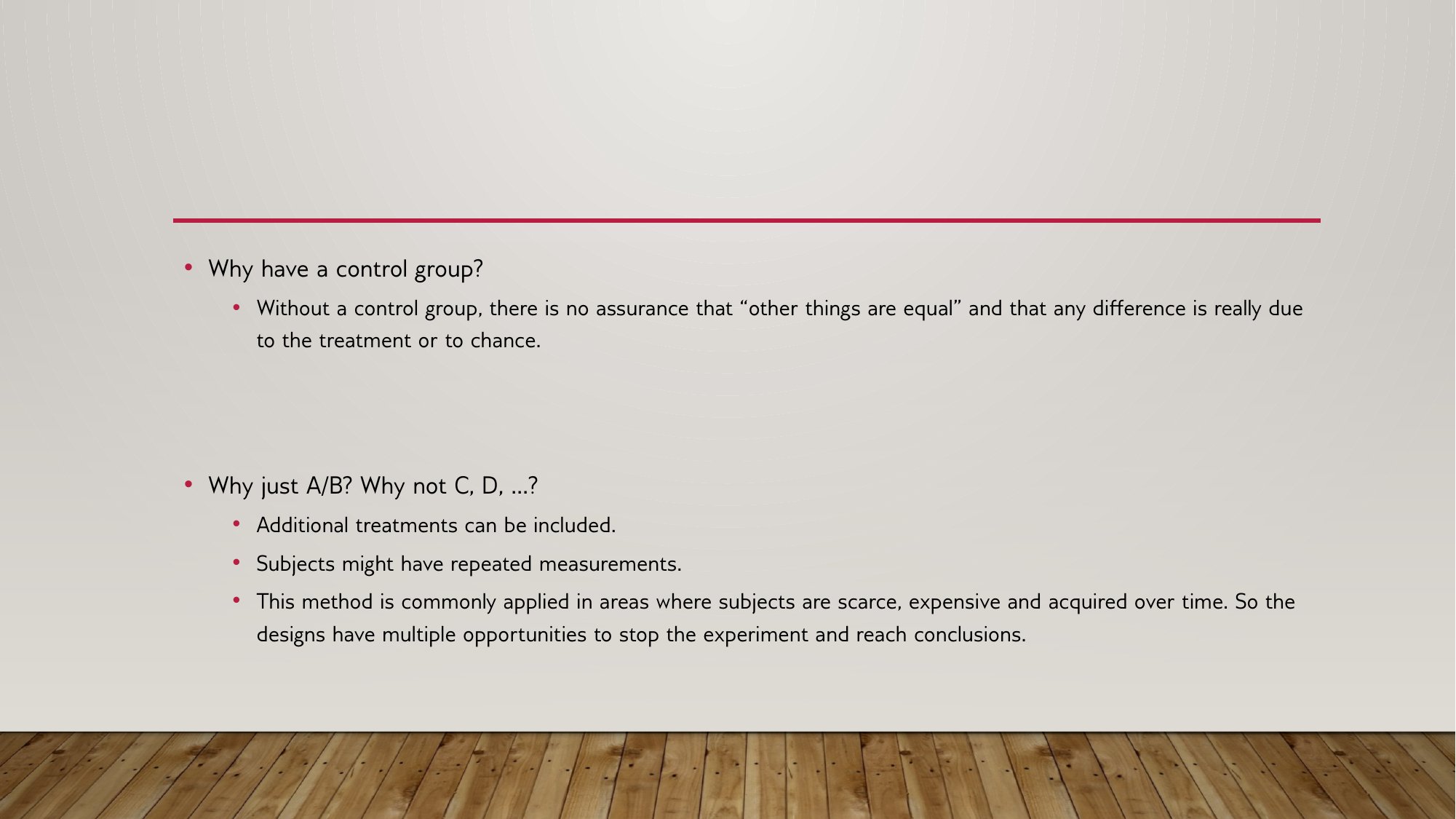

#
Why have a control group?
Without a control group, there is no assurance that “other things are equal” and that any difference is really due to the treatment or to chance.

Why just A/B? Why not C, D, …?
Additional treatments can be included.
Subjects might have repeated measurements.
This method is commonly applied in areas where subjects are scarce, expensive and acquired over time. So the designs have multiple opportunities to stop the experiment and reach conclusions.